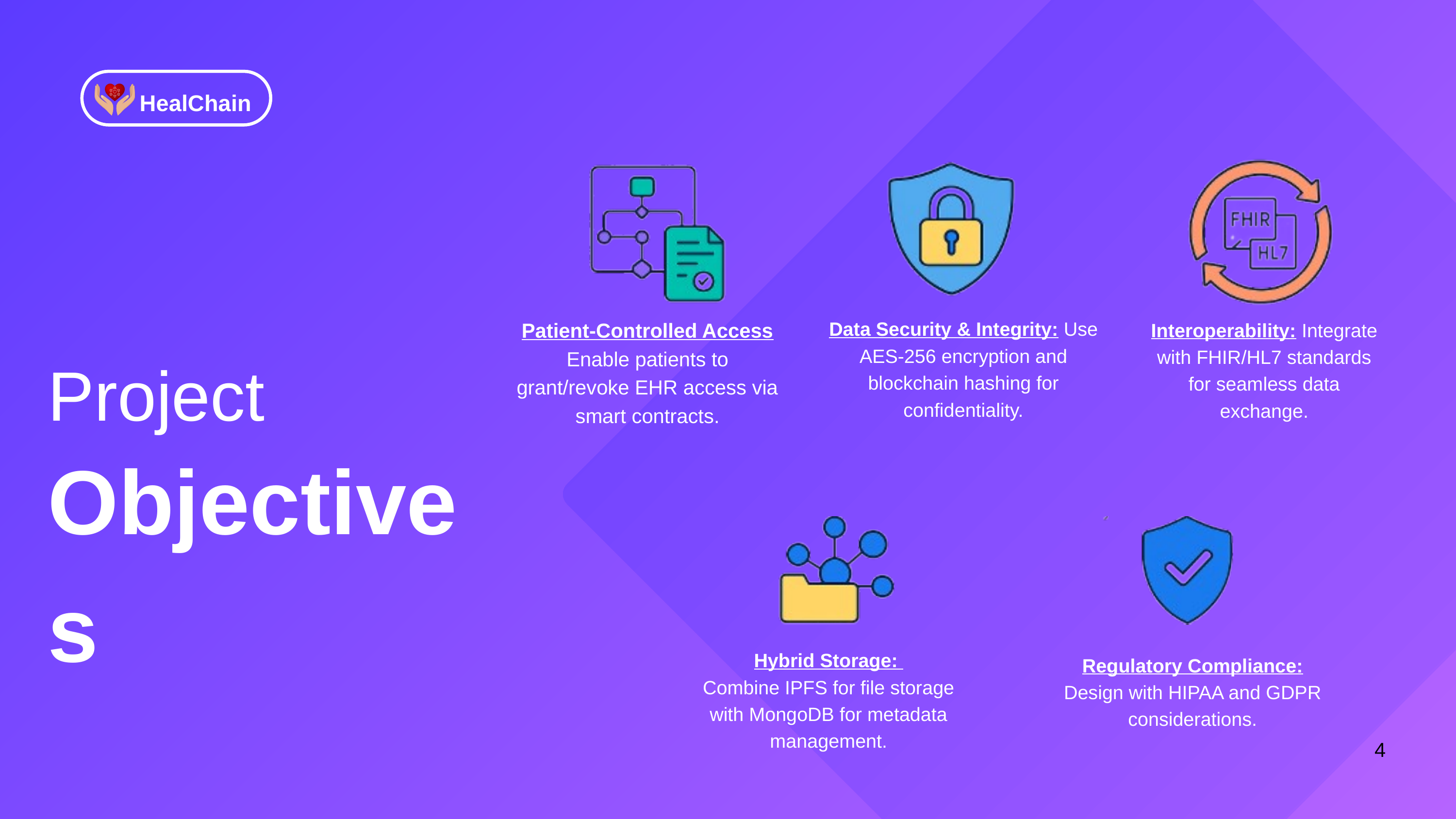

HealChain

Patient-Controlled Access
Enable patients to grant/revoke EHR access via smart contracts.

Data Security & Integrity: Use AES-256 encryption and blockchain hashing for confidentiality.

Interoperability: Integrate with FHIR/HL7 standards for seamless data exchange.
Project

Objectives

Hybrid Storage:
Combine IPFS for file storage with MongoDB for metadata management.

Regulatory Compliance: Design with HIPAA and GDPR considerations.
4